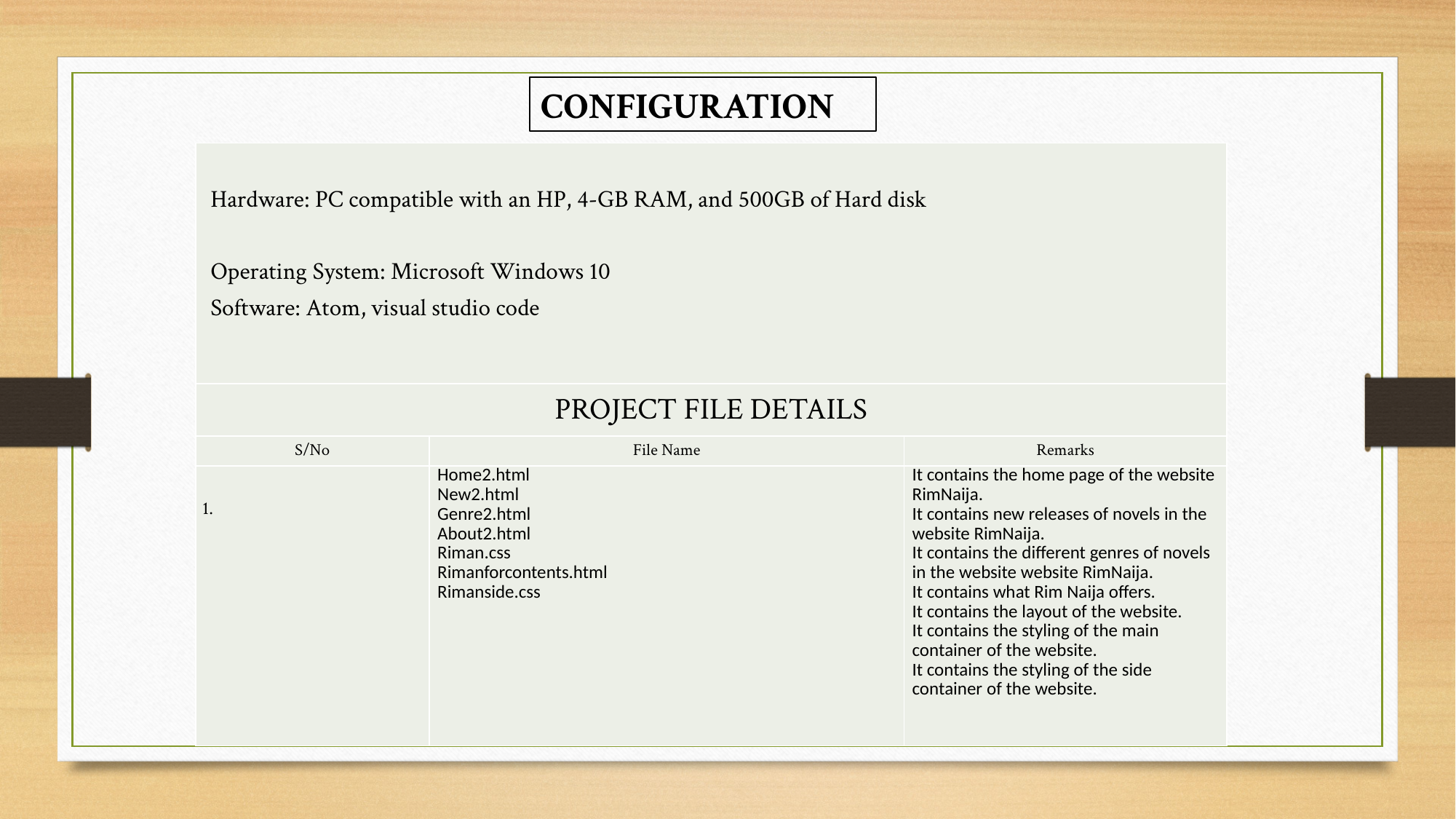

CONFIGURATION
| Hardware: PC compatible with an HP, 4-GB RAM, and 500GB of Hard disk Operating System: Microsoft Windows 10 Software: Atom, visual studio code |  |  |
| --- | --- | --- |
| PROJECT FILE DETAILS |  |  |
| S/No | File Name | Remarks |
|  | Home2.html New2.html Genre2.html About2.html Riman.css Rimanforcontents.html Rimanside.css | It contains the home page of the website RimNaija. It contains new releases of novels in the website RimNaija. It contains the different genres of novels in the website website RimNaija. It contains what Rim Naija offers. It contains the layout of the website. It contains the styling of the main container of the website. It contains the styling of the side container of the website. |